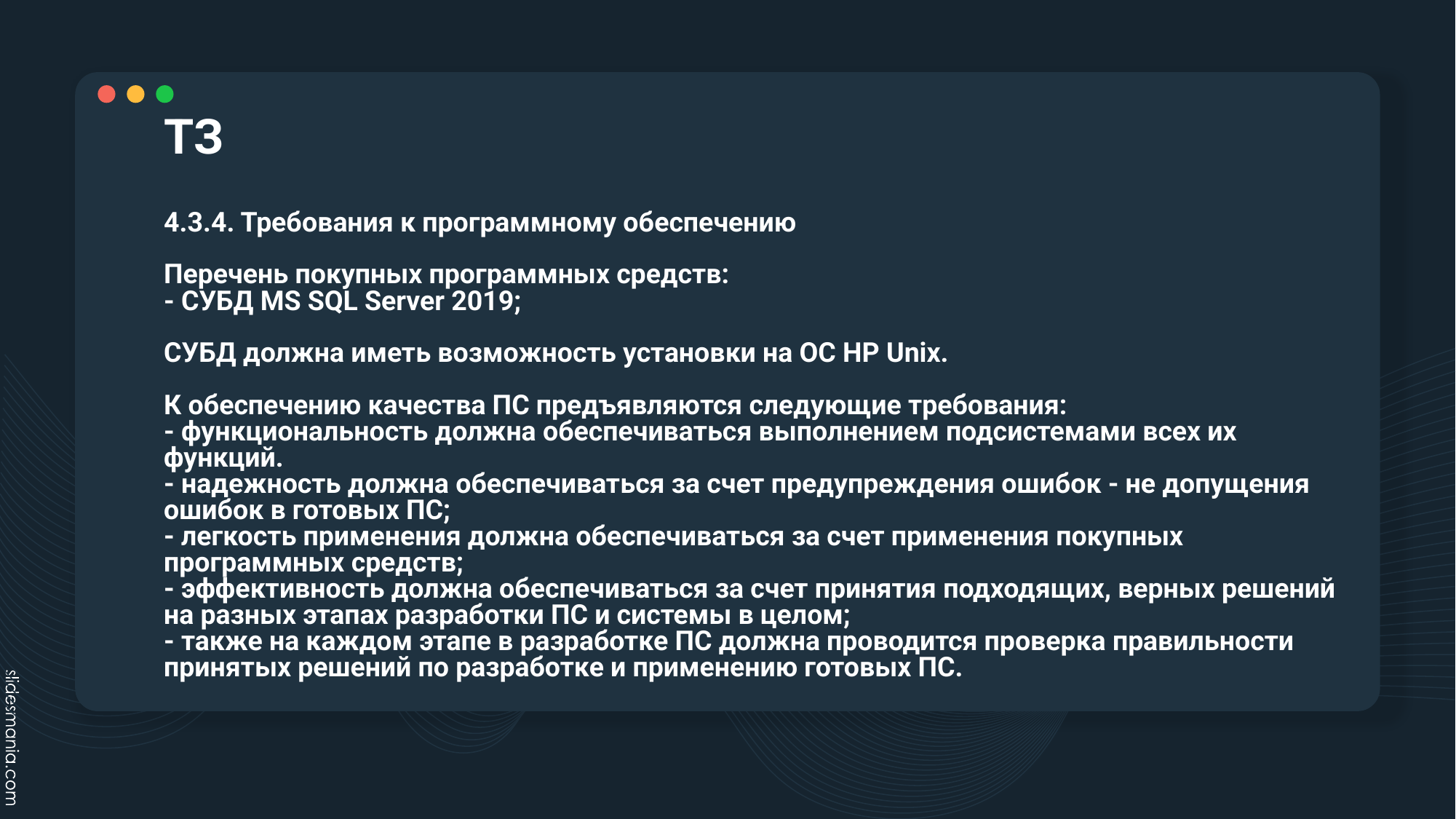

# ТЗ
4.3.4. Требования к программному обеспечению

Перечень покупных программных средств:
- СУБД MS SQL Server 2019;

СУБД должна иметь возможность установки на ОС HP Unix.

К обеспечению качества ПС предъявляются следующие требования:
- функциональность должна обеспечиваться выполнением подсистемами всех их функций.
- надежность должна обеспечиваться за счет предупреждения ошибок - не допущения ошибок в готовых ПС;
- легкость применения должна обеспечиваться за счет применения покупных программных средств;
- эффективность должна обеспечиваться за счет принятия подходящих, верных решений на разных этапах разработки ПС и системы в целом;
- также на каждом этапе в разработке ПС должна проводится проверка правильности принятых решений по разработке и применению готовых ПС.